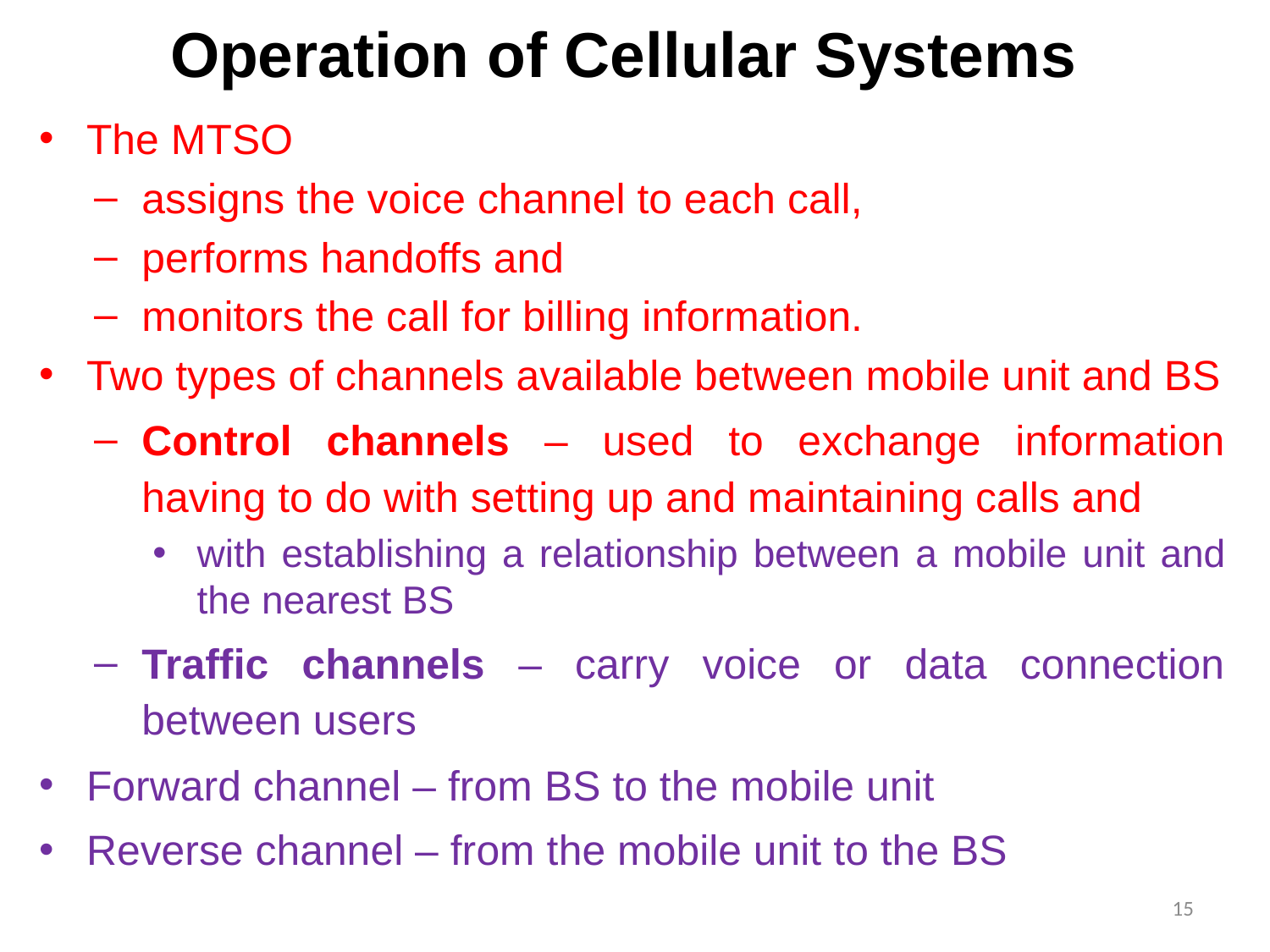

# Operation of Cellular Systems
The MTSO
assigns the voice channel to each call,
performs handoffs and
monitors the call for billing information.
Two types of channels available between mobile unit and BS
Control channels – used to exchange information having to do with setting up and maintaining calls and
with establishing a relationship between a mobile unit and the nearest BS
Traffic channels – carry voice or data connection between users
Forward channel – from BS to the mobile unit
Reverse channel – from the mobile unit to the BS

15